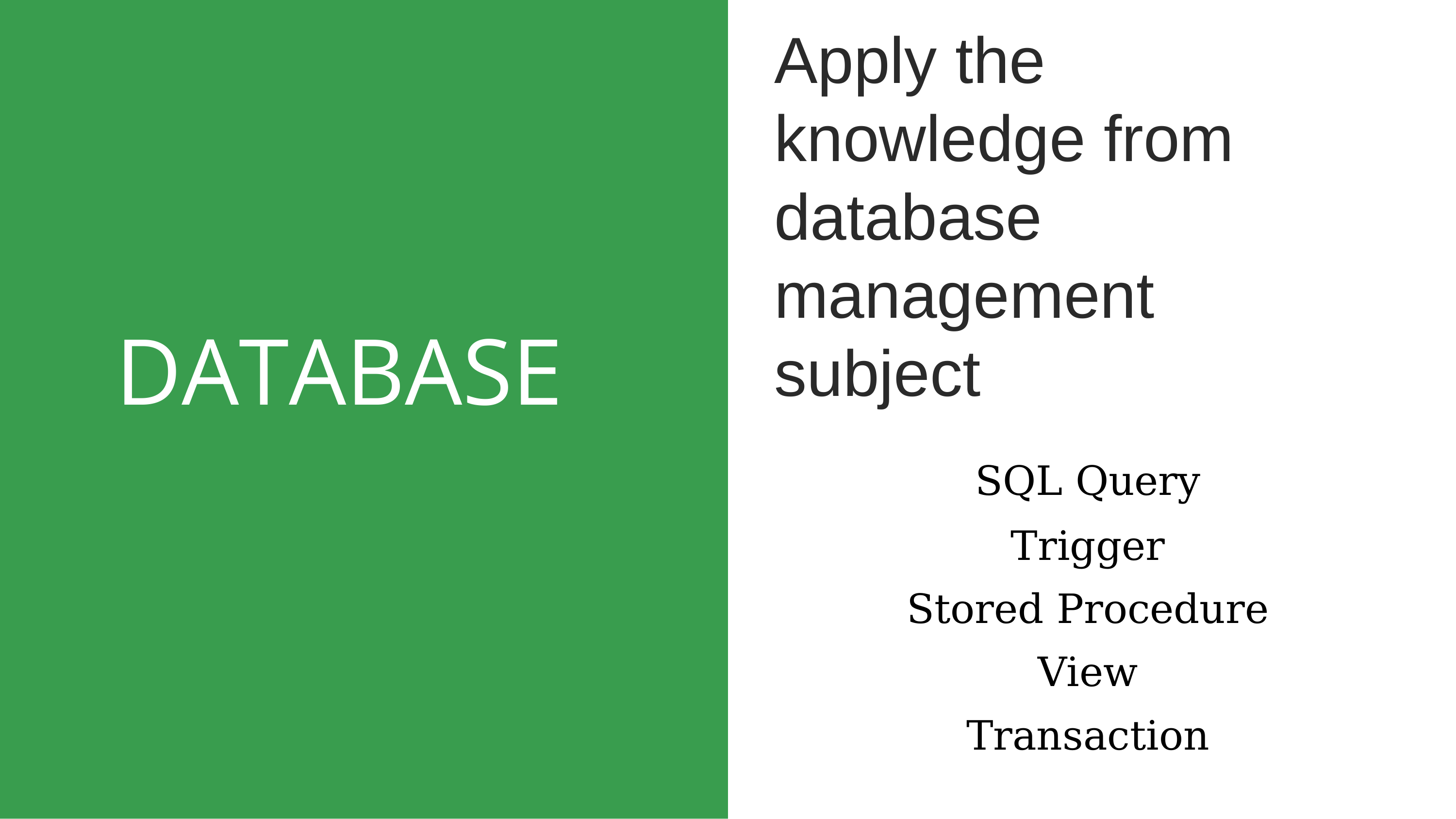

Apply the knowledge from database management subject
DATABASE
SQL Query
Trigger
Stored Procedure
View
Transaction